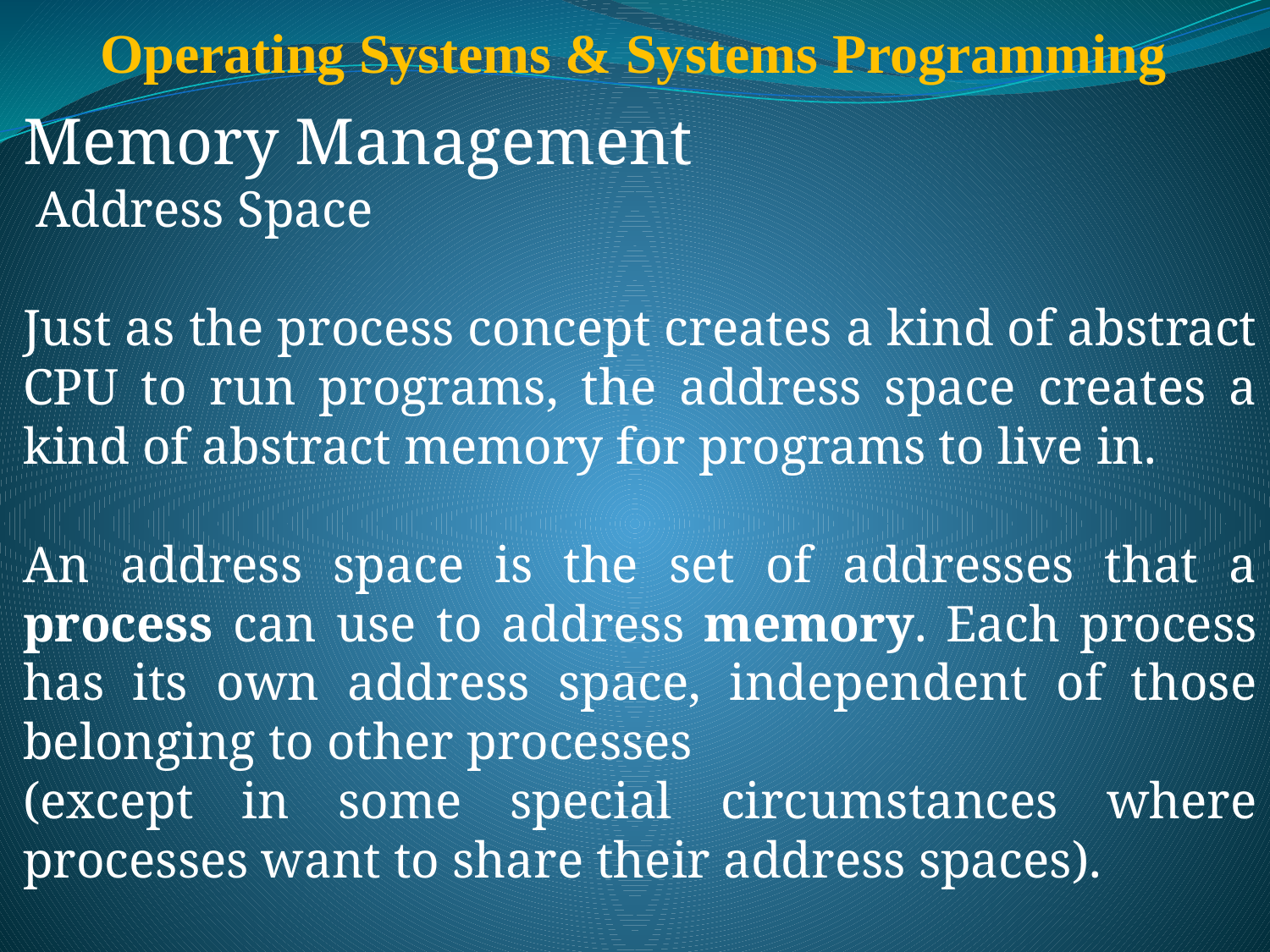

# Operating Systems & Systems Programming
Memory Management
 Address Space

Just as the process concept creates a kind of abstract CPU to run programs, the address space creates a kind of abstract memory for programs to live in.

An address space is the set of addresses that a process can use to address memory. Each process has its own address space, independent of those belonging to other processes
(except in some special circumstances where processes want to share their address spaces).